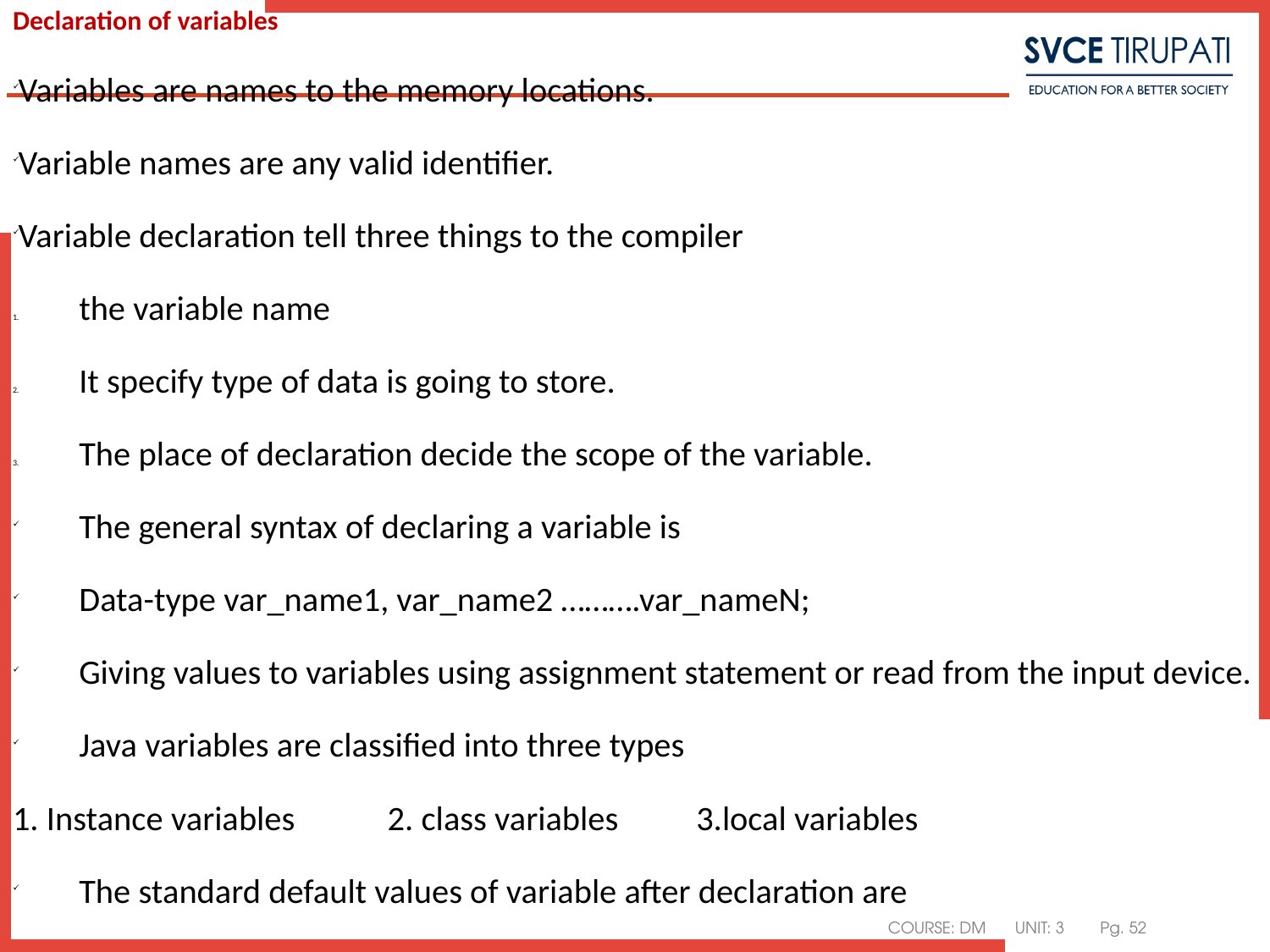

# Declaration of variables
Variables are names to the memory locations.
Variable names are any valid identifier.
Variable declaration tell three things to the compiler
the variable name
It specify type of data is going to store.
The place of declaration decide the scope of the variable.
The general syntax of declaring a variable is
Data-type var_name1, var_name2 ……….var_nameN;
Giving values to variables using assignment statement or read from the input device.
Java variables are classified into three types
1. Instance variables	2. class variables	3.local variables
The standard default values of variable after declaration are